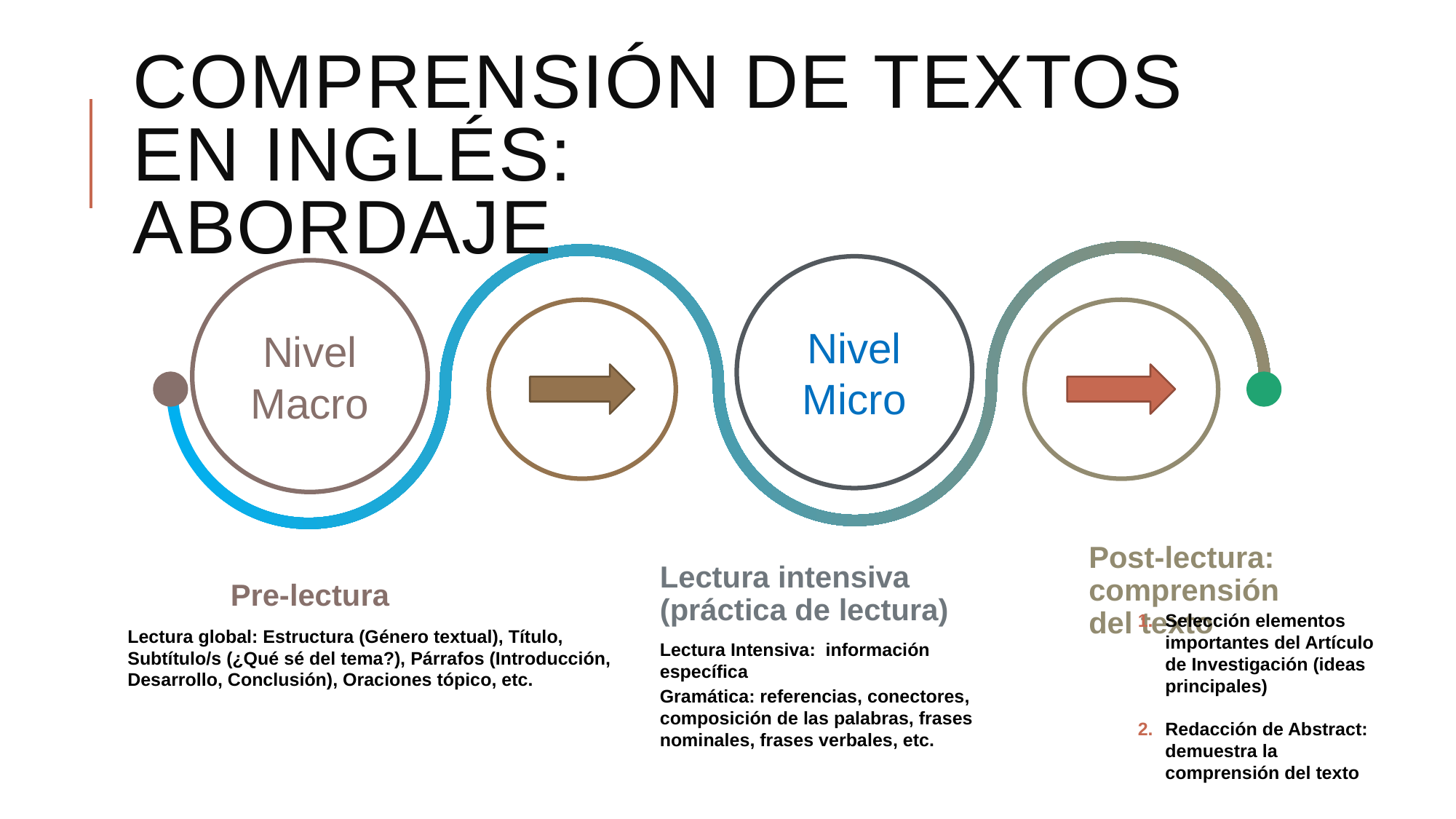

# Comprensión de textos en inglés: Abordaje

Nivel Micro
Nivel Macro

Post-lectura: comprensión del texto
Lectura intensiva (práctica de lectura)
Pre-lectura
Selección elementos importantes del Artículo de Investigación (ideas principales)
Redacción de Abstract: demuestra la comprensión del texto

Lectura global: Estructura (Género textual), Título, Subtítulo/s (¿Qué sé del tema?), Párrafos (Introducción, Desarrollo, Conclusión), Oraciones tópico, etc.

Lectura Intensiva:  información específica
Gramática: referencias, conectores, composición de las palabras, frases nominales, frases verbales, etc.